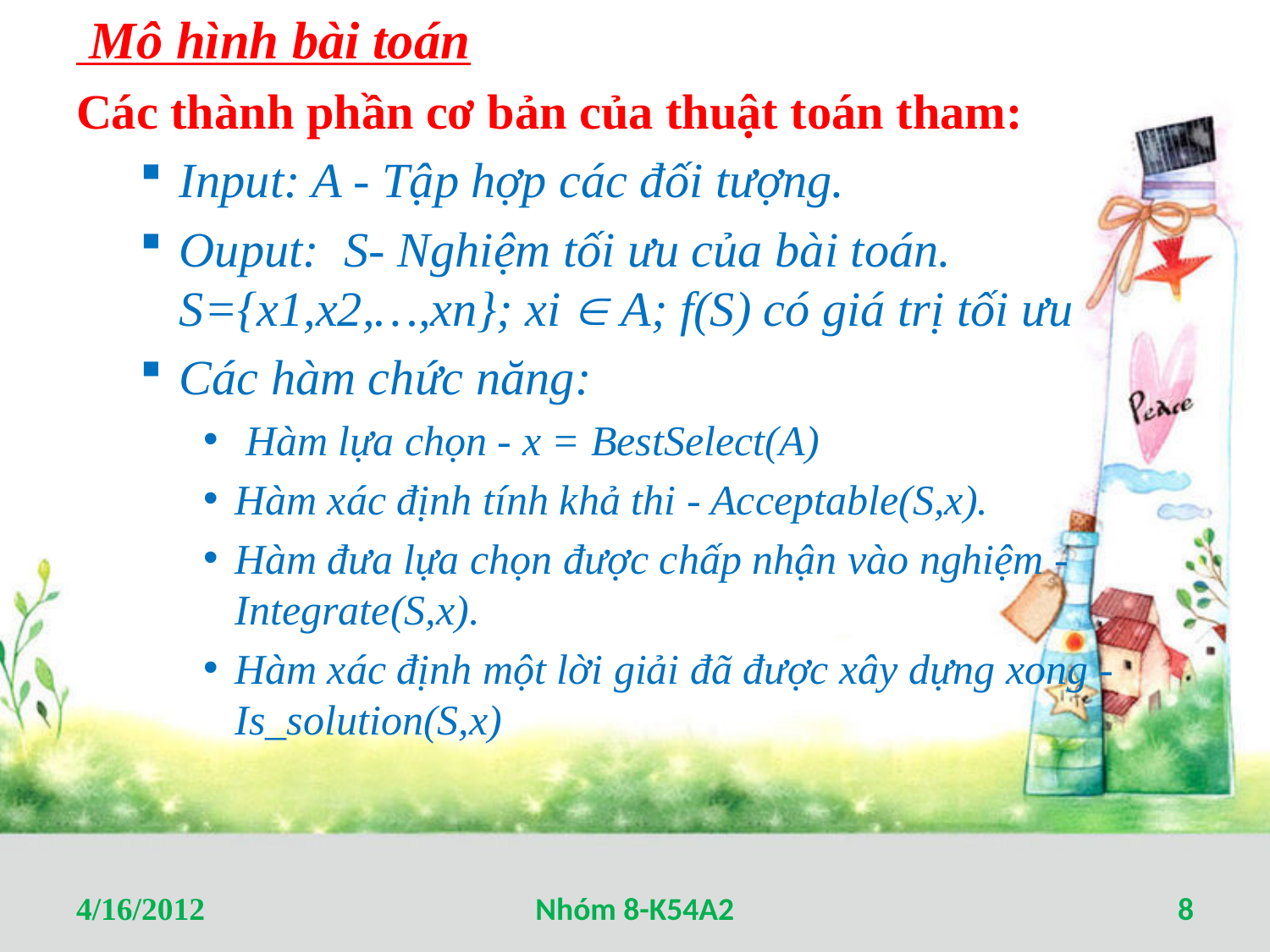

Mô hình bài toán
Các thành phần cơ bản của thuật toán tham:
Input: A - Tập hợp các đối tượng.
Ouput:  S- Nghiệm tối ưu của bài toán.              S={x1,x2,…,xn}; xi ∈ A; f(S) có giá trị tối ưu
Các hàm chức năng:
 Hàm lựa chọn - x = BestSelect(A)
Hàm xác định tính khả thi - Acceptable(S,x).
Hàm đưa lựa chọn được chấp nhận vào nghiệm - Integrate(S,x).
Hàm xác định một lời giải đã được xây dựng xong - Is_solution(S,x)

#
4/16/2012
Nhóm 8-K54A2
8